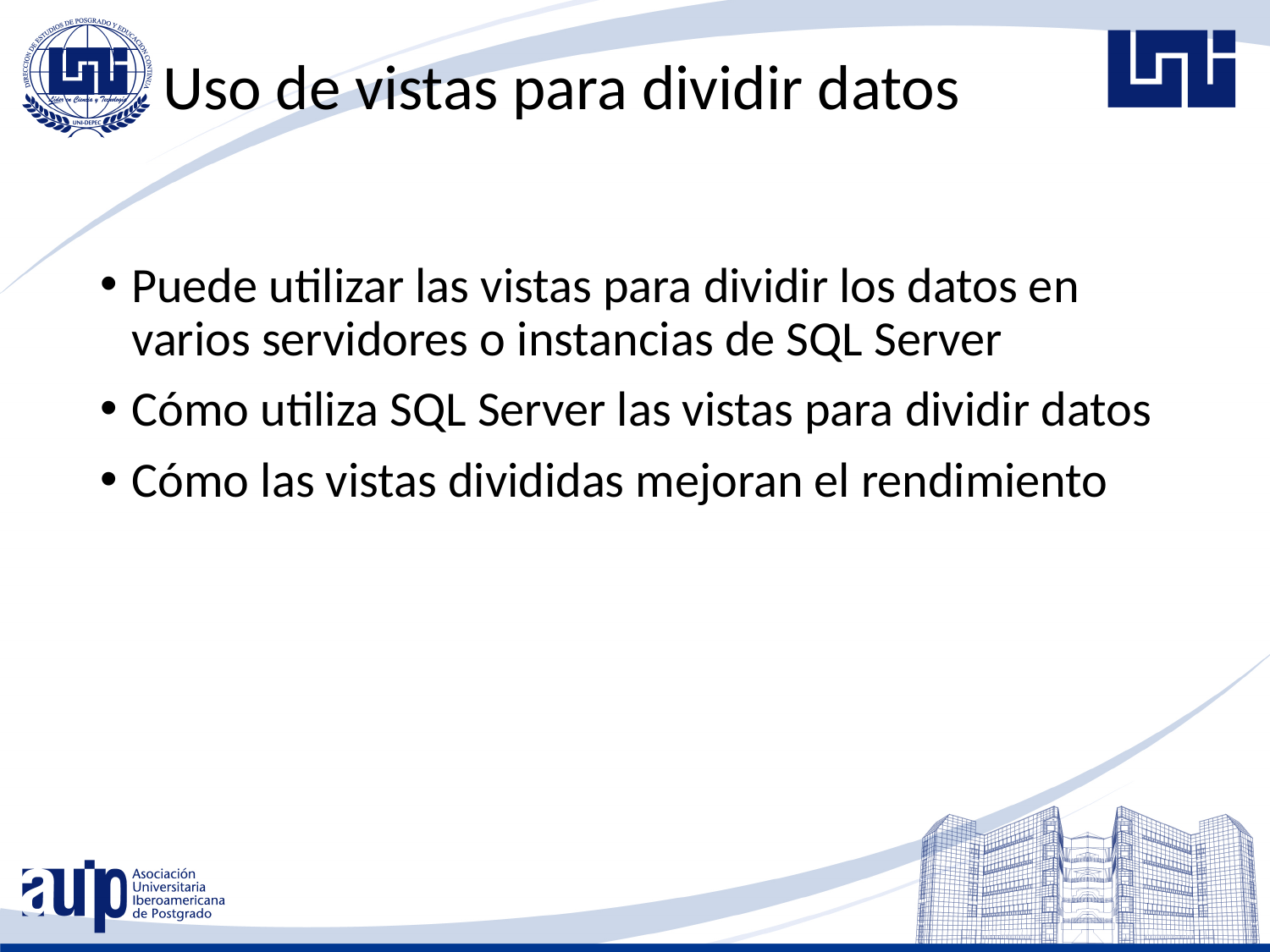

# Uso de vistas para dividir datos
Puede utilizar las vistas para dividir los datos en varios servidores o instancias de SQL Server
Cómo utiliza SQL Server las vistas para dividir datos
Cómo las vistas divididas mejoran el rendimiento